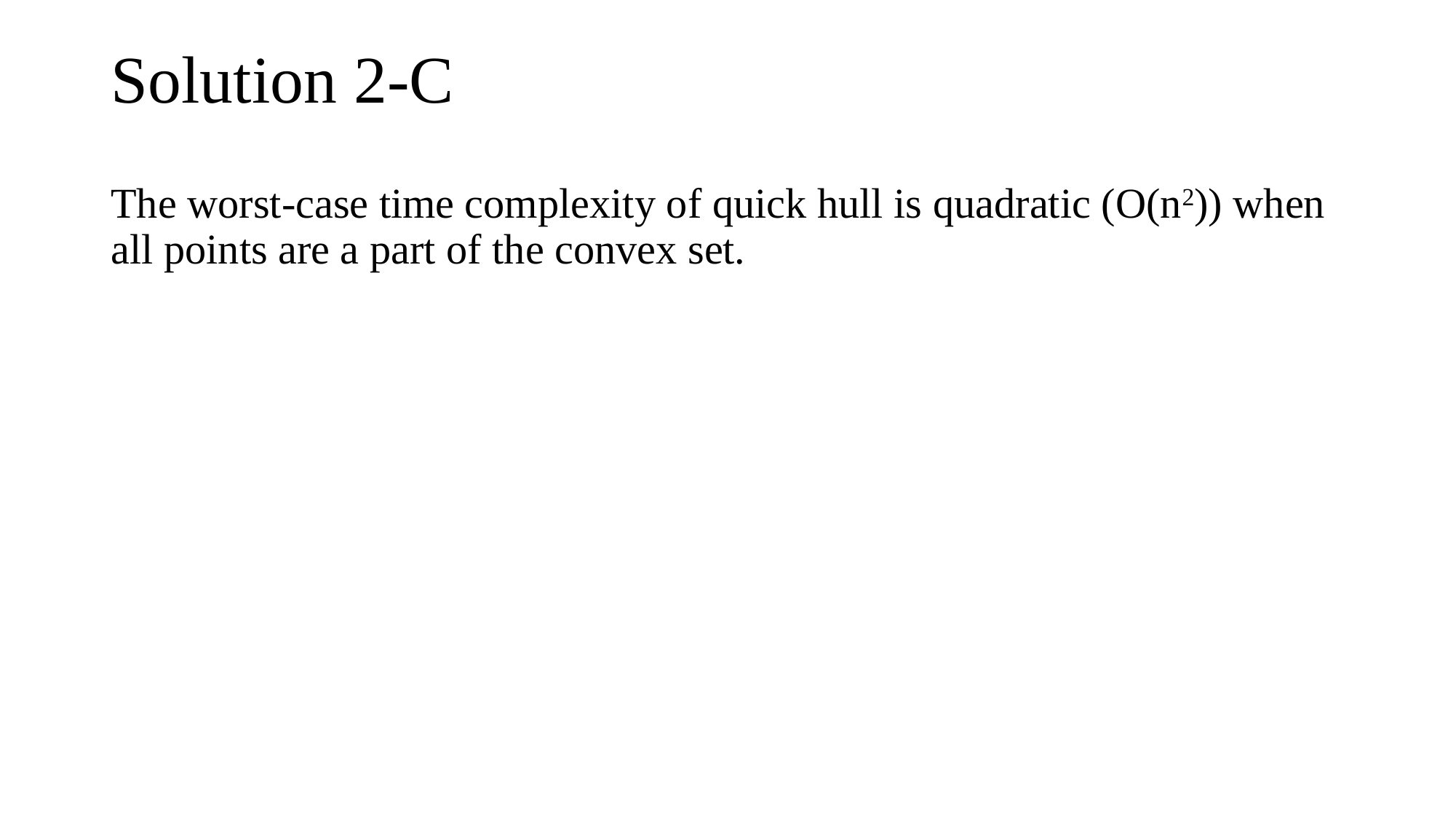

# Solution 2-C
The worst-case time complexity of quick hull is quadratic (O(n2)) when all points are a part of the convex set.